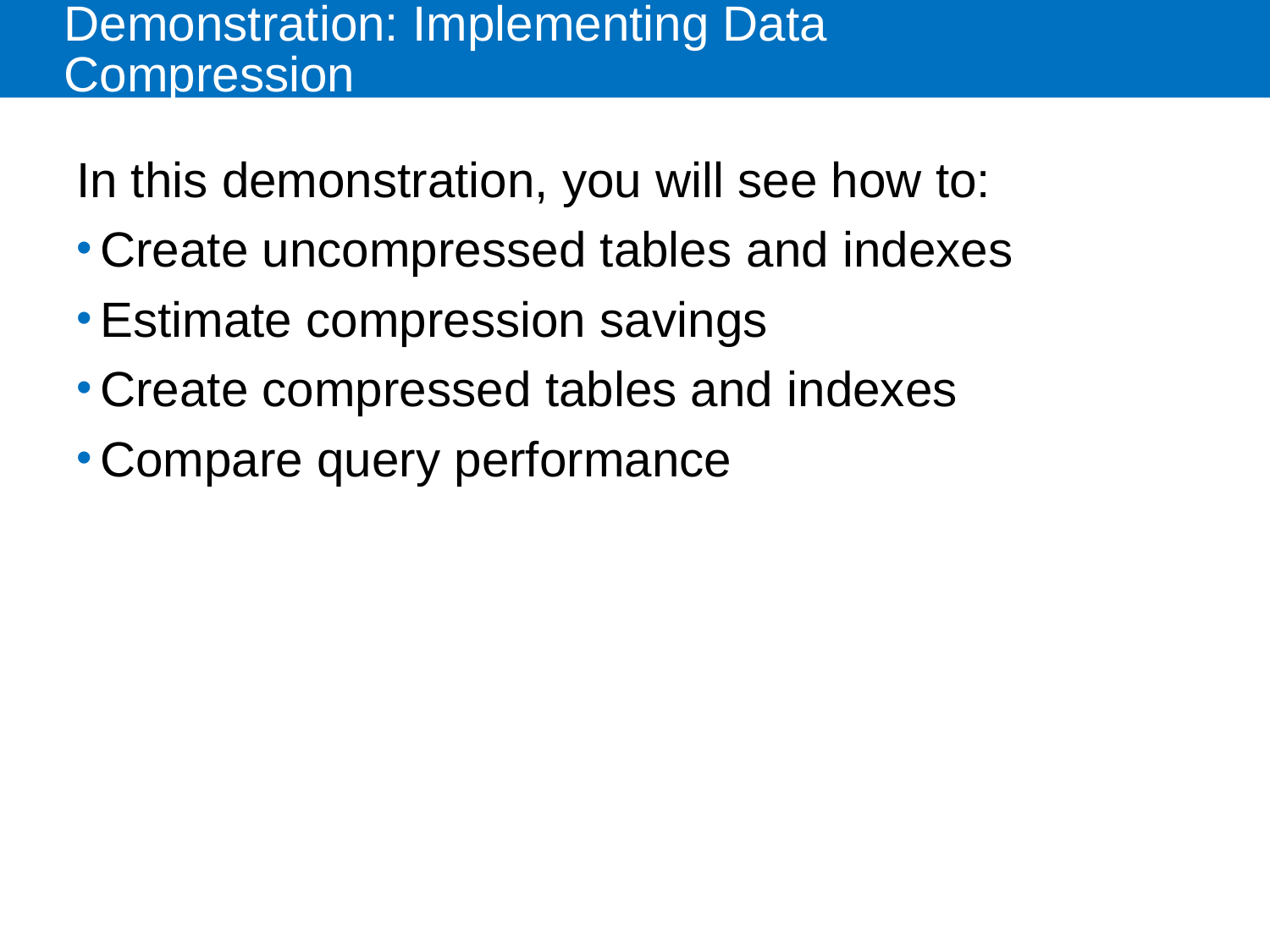

# Demonstration: Implementing Data Compression
In this demonstration, you will see how to:
Create uncompressed tables and indexes
Estimate compression savings
Create compressed tables and indexes
Compare query performance